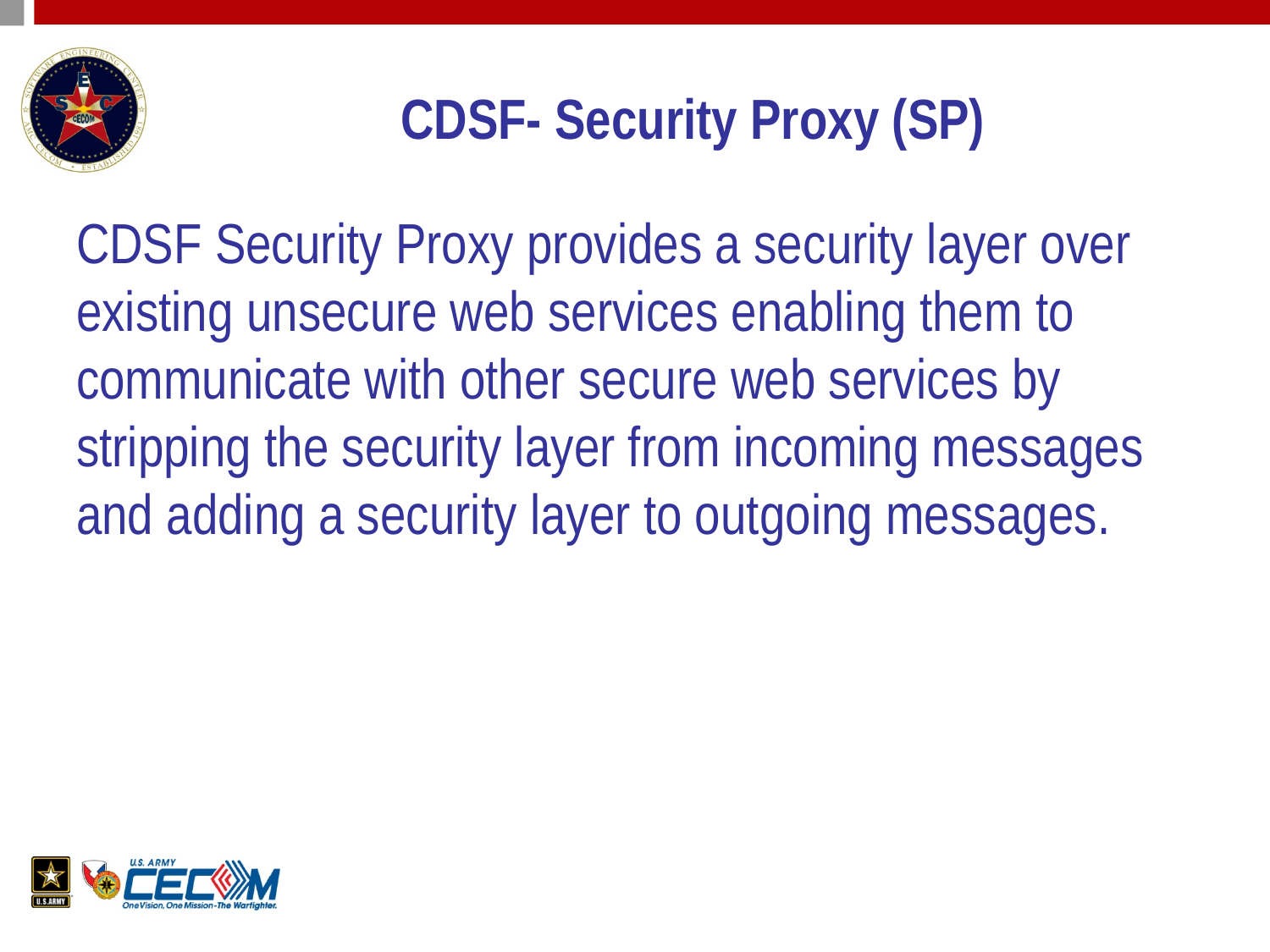

# CDSF- Security Proxy (SP)
CDSF Security Proxy provides a security layer over existing unsecure web services enabling them to communicate with other secure web services by stripping the security layer from incoming messages and adding a security layer to outgoing messages.